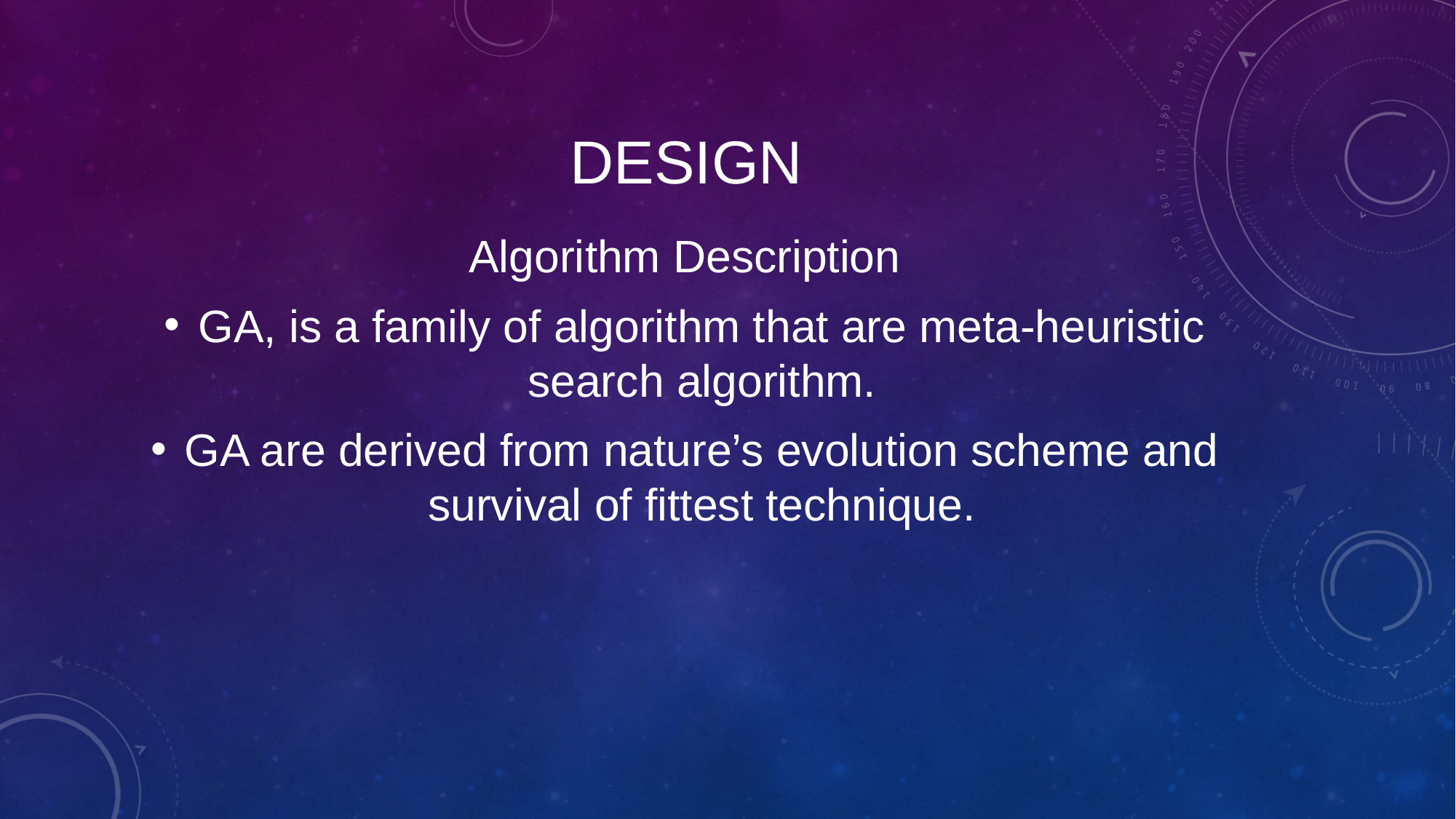

# Design
Algorithm Description
GA, is a family of algorithm that are meta-heuristic search algorithm.
GA are derived from nature’s evolution scheme and survival of fittest technique.